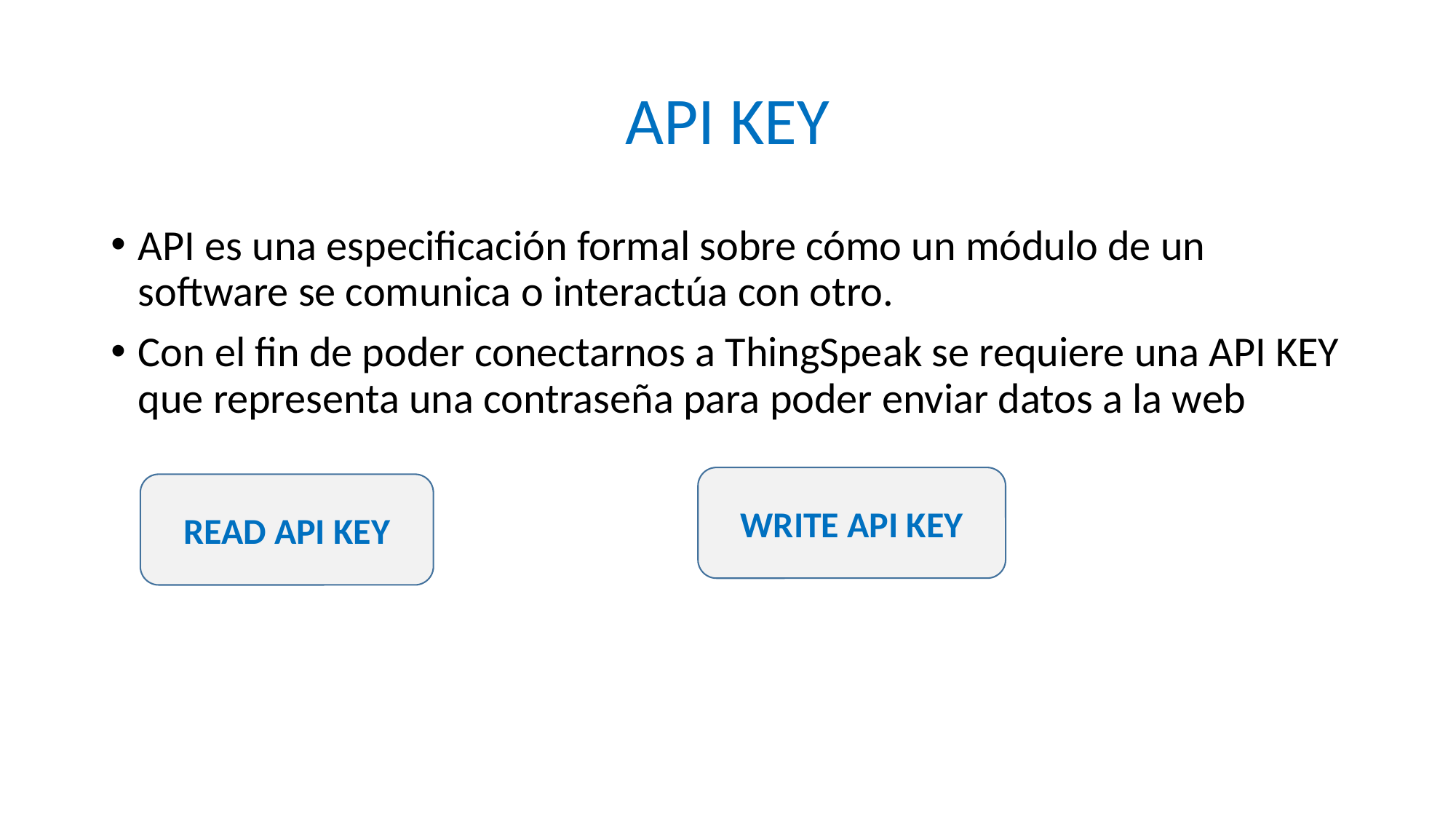

# API KEY
API es una especificación formal sobre cómo un módulo de un software se comunica o interactúa con otro.
Con el fin de poder conectarnos a ThingSpeak se requiere una API KEY que representa una contraseña para poder enviar datos a la web

WRITE API KEY
READ API KEY